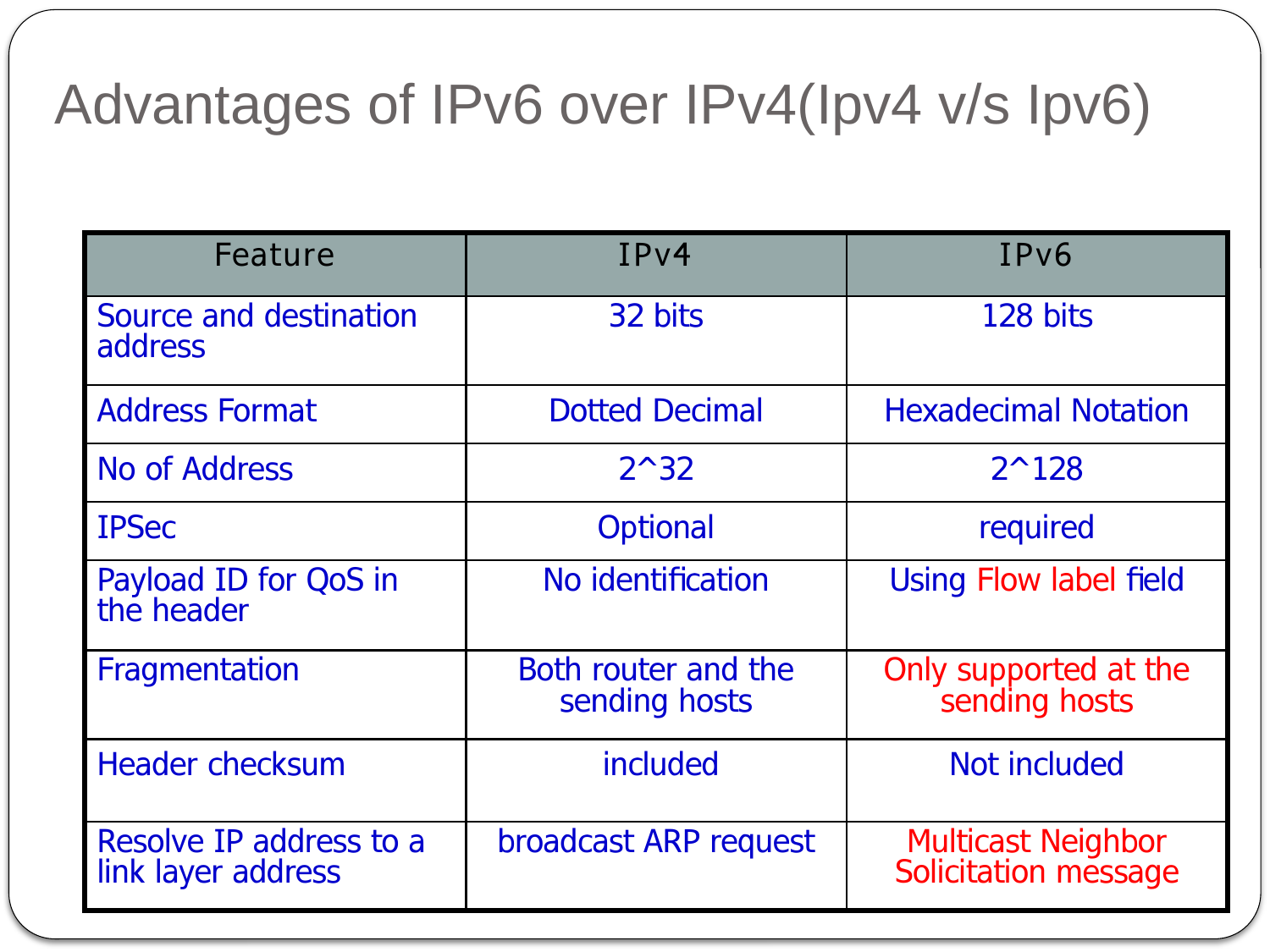

# Advantages of IPv6 over IPv4(Ipv4 v/s Ipv6)
| Feature | IPv4 | IPv6 |
| --- | --- | --- |
| Source and destination address | 32 bits | 128 bits |
| Address Format | Dotted Decimal | Hexadecimal Notation |
| No of Address | 2^32 | 2^128 |
| IPSec | Optional | required |
| Payload ID for QoS in the header | No identification | Using Flow label field |
| Fragmentation | Both router and the sending hosts | Only supported at the sending hosts |
| Header checksum | included | Not included |
| Resolve IP address to a link layer address | broadcast ARP request | Multicast Neighbor Solicitation message |